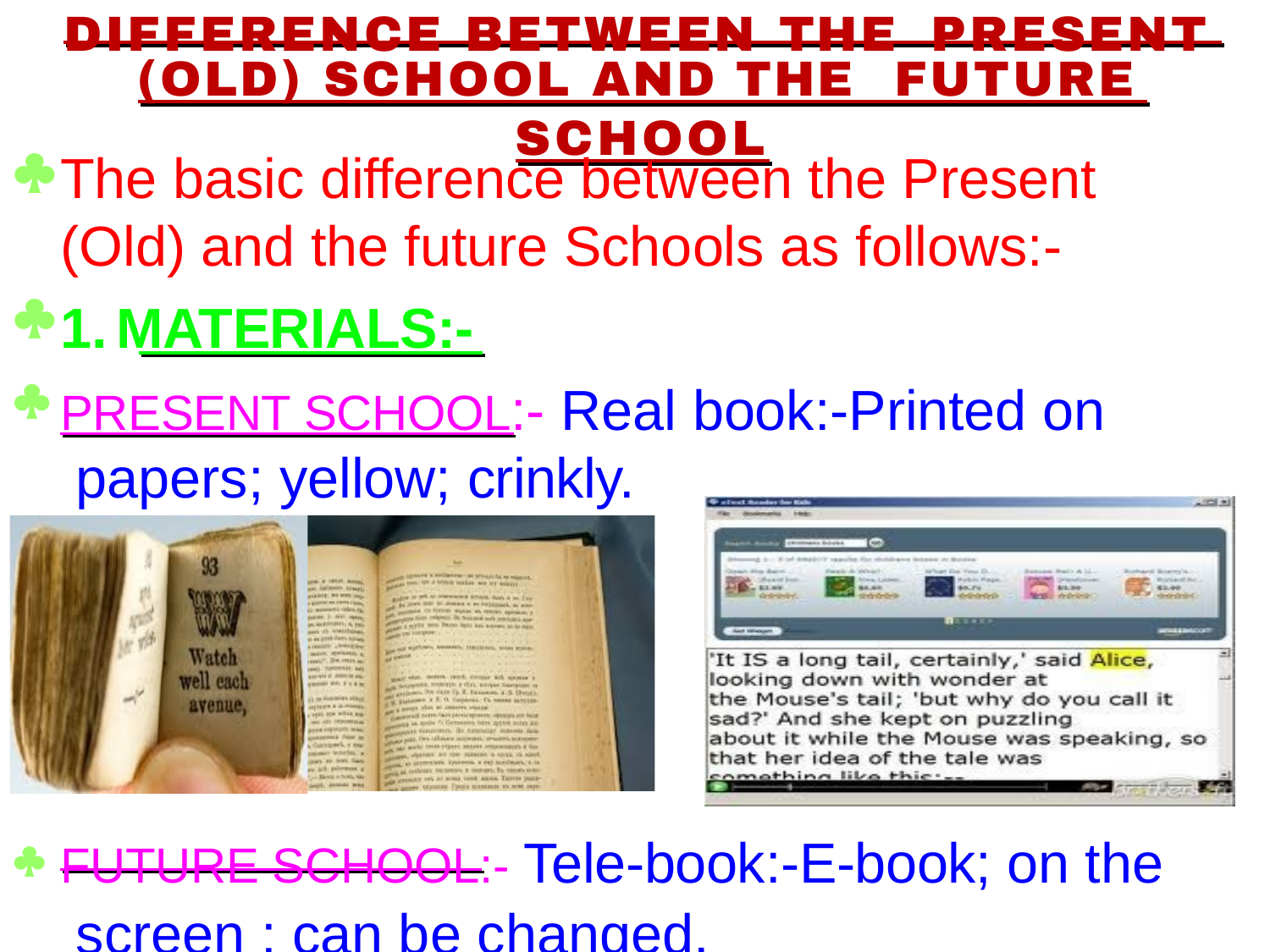

# DIFFERENCE BETWEEN THE PRESENT

(OLD) SCHOOL AND THE FUTURE

SCHOOL

♣
The basic difference between the Present

(Old) and the future Schools as follows:-
1.	MATERIALS:-
PRESENT SCHOOL:- Real book:-Printed on  papers; yellow; crinkly.

♣	FUTURE SCHOOL:- Tele-book:-E-book; on the  screen ; can be changed.